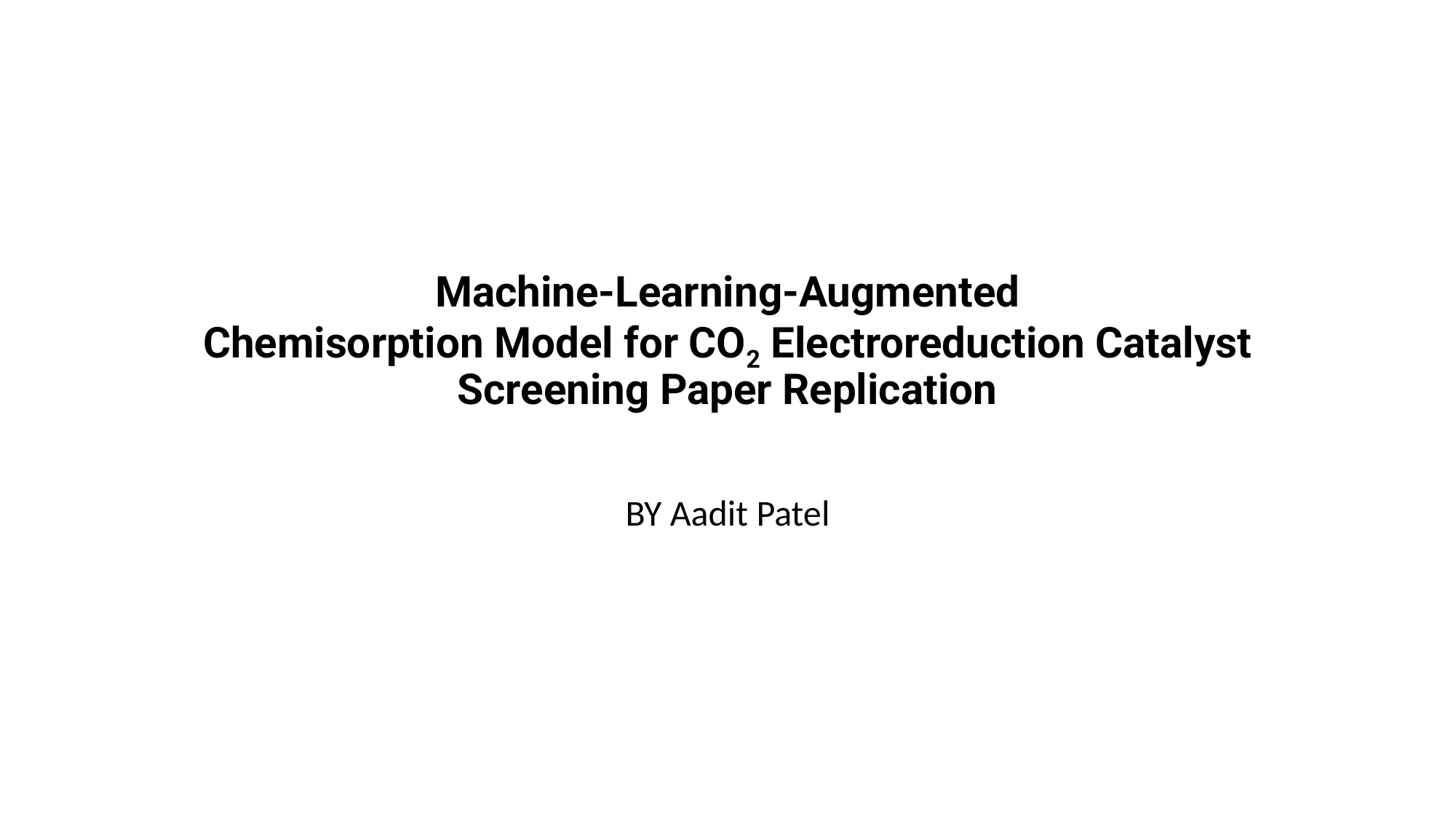

# Machine-Learning-Augmented Chemisorption Model for CO2 Electroreduction Catalyst Screening Paper Replication

BY Aadit Patel